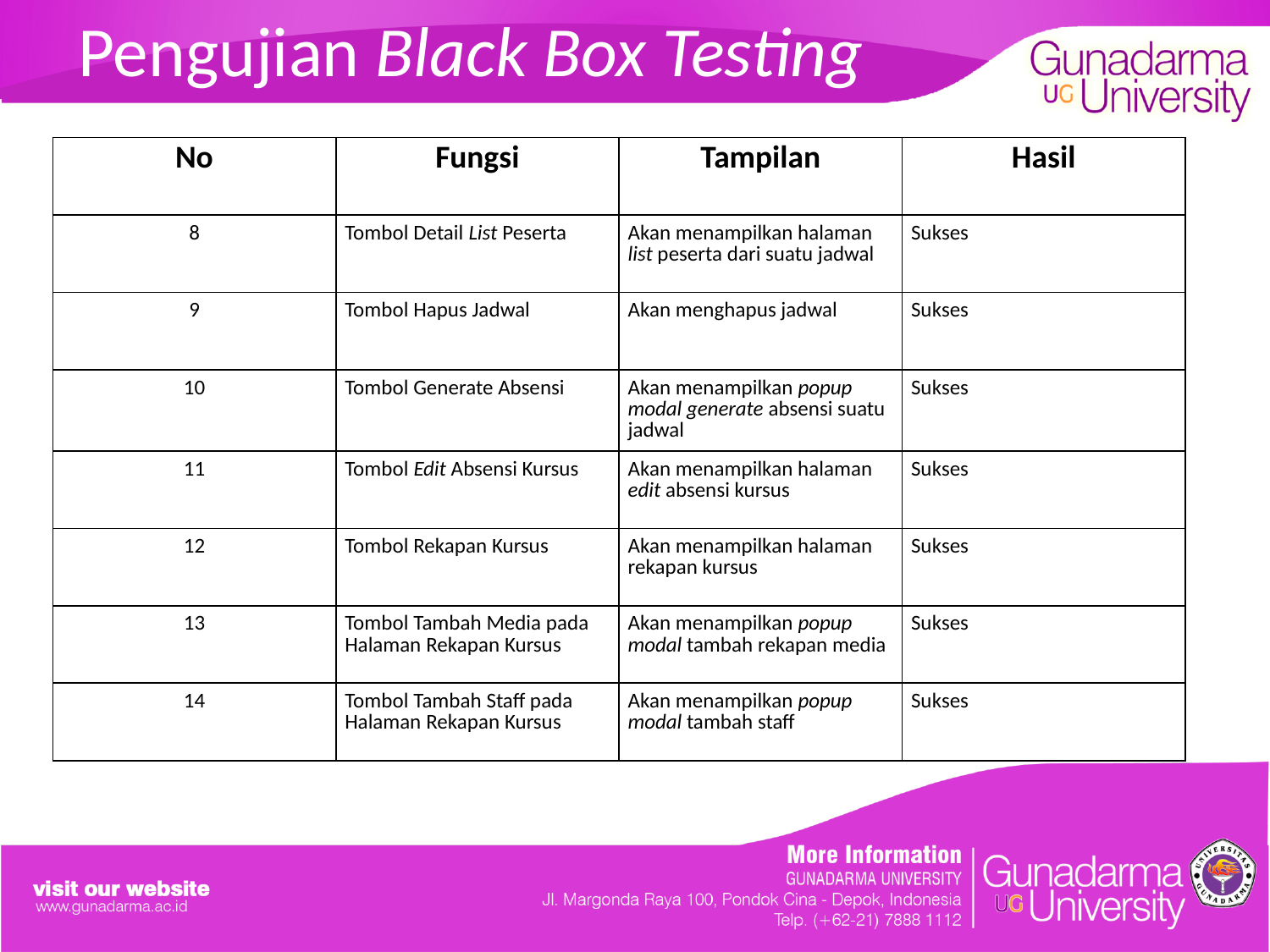

# Pengujian Black Box Testing
| No | Fungsi | Tampilan | Hasil |
| --- | --- | --- | --- |
| 8 | Tombol Detail List Peserta | Akan menampilkan halaman list peserta dari suatu jadwal | Sukses |
| 9 | Tombol Hapus Jadwal | Akan menghapus jadwal | Sukses |
| 10 | Tombol Generate Absensi | Akan menampilkan popup modal generate absensi suatu jadwal | Sukses |
| 11 | Tombol Edit Absensi Kursus | Akan menampilkan halaman edit absensi kursus | Sukses |
| 12 | Tombol Rekapan Kursus | Akan menampilkan halaman rekapan kursus | Sukses |
| 13 | Tombol Tambah Media pada Halaman Rekapan Kursus | Akan menampilkan popup modal tambah rekapan media | Sukses |
| 14 | Tombol Tambah Staff pada Halaman Rekapan Kursus | Akan menampilkan popup modal tambah staff | Sukses |